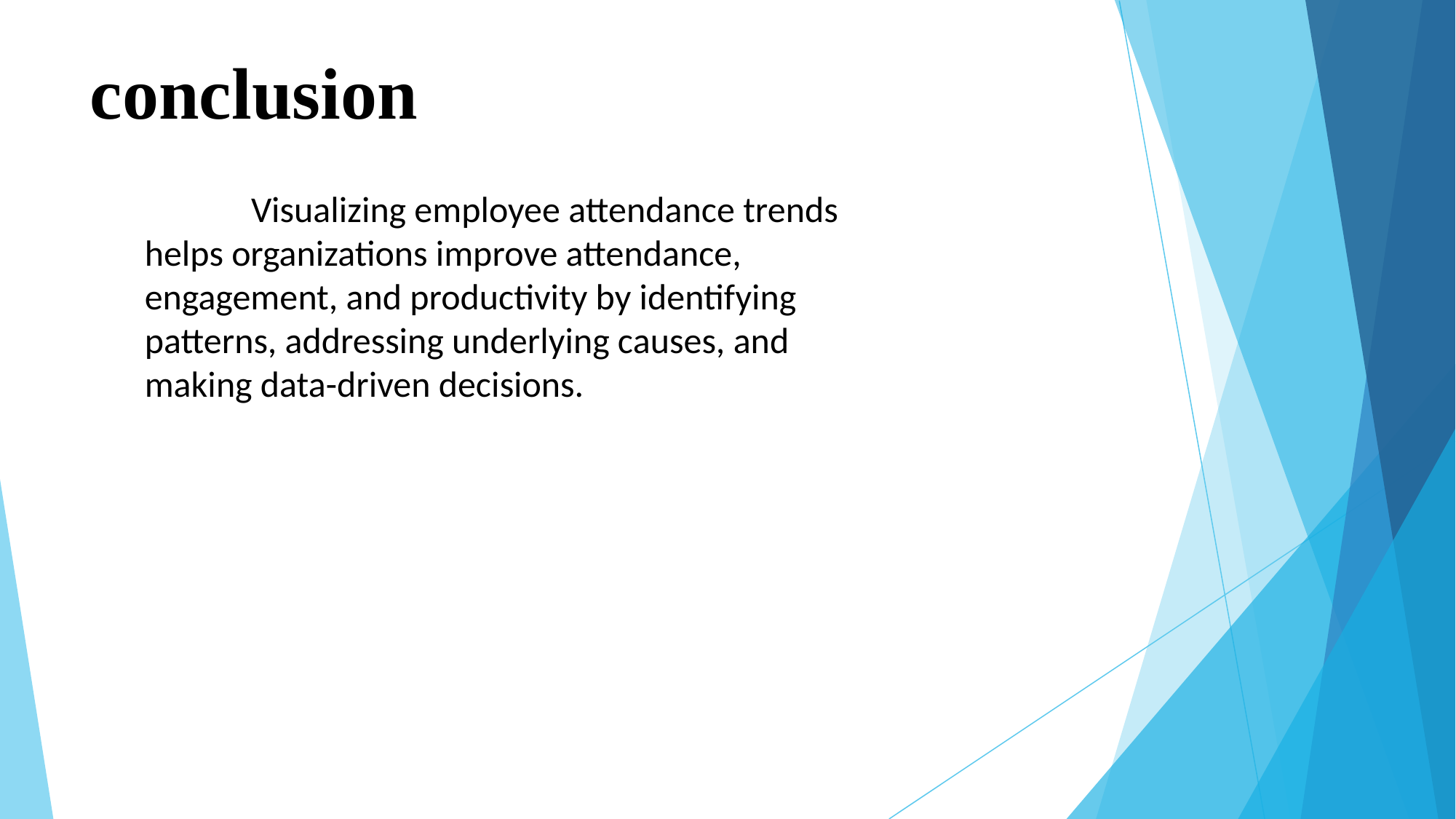

# conclusion

             Visualizing employee attendance trends helps organizations improve attendance, engagement, and productivity by identifying patterns, addressing underlying causes, and making data-driven decisions.